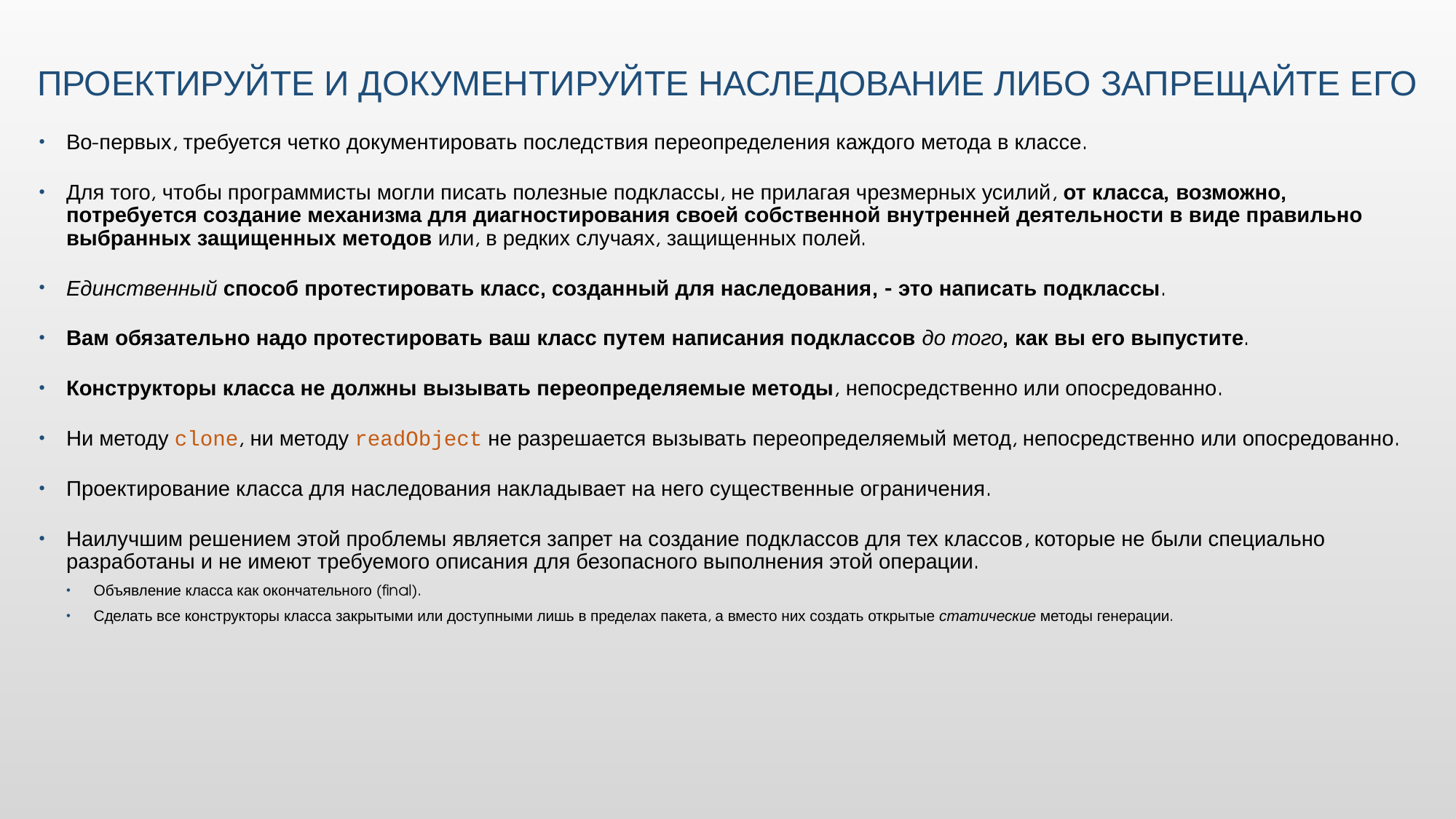

# Проектируйте и документируйте наследование либо запрещайте его
Во-первых, требуется четко документировать последствия переопределения каждого метода в классе.
Для того, чтобы программисты могли писать полезные подклассы, не прилагая чрезмерных усилий, от класса, возможно, потребуется создание механизма для диагностирования своей собственной внутренней деятельности в виде правильно выбранных защищенных методов или, в редких случаях, защищенных полей.
Единственный способ протестировать класс, созданный для наследования, - это написать подклассы.
Вам обязательно надо протестировать ваш класс путем написания подклассов до того, как вы его выпустите.
Конструкторы класса не должны вызывать переопределяемые методы, непосредственно или опосредованно.
Ни методу clone, ни методу readObject не разрешается вызывать переопределяемый метод, непосредственно или опосредованно.
Проектирование класса для наследования накладывает на него существенные ограничения.
Наилучшим решением этой проблемы является запрет на создание подклассов для тех классов, которые не были специально разработаны и не имеют требуемого описания для безопасного выполнения этой операции.
Объявление класса как окончательного (final).
Сделать все конструкторы класса закрытыми или доступными лишь в пределах пакета, а вместо них создать открытые статические методы генерации.